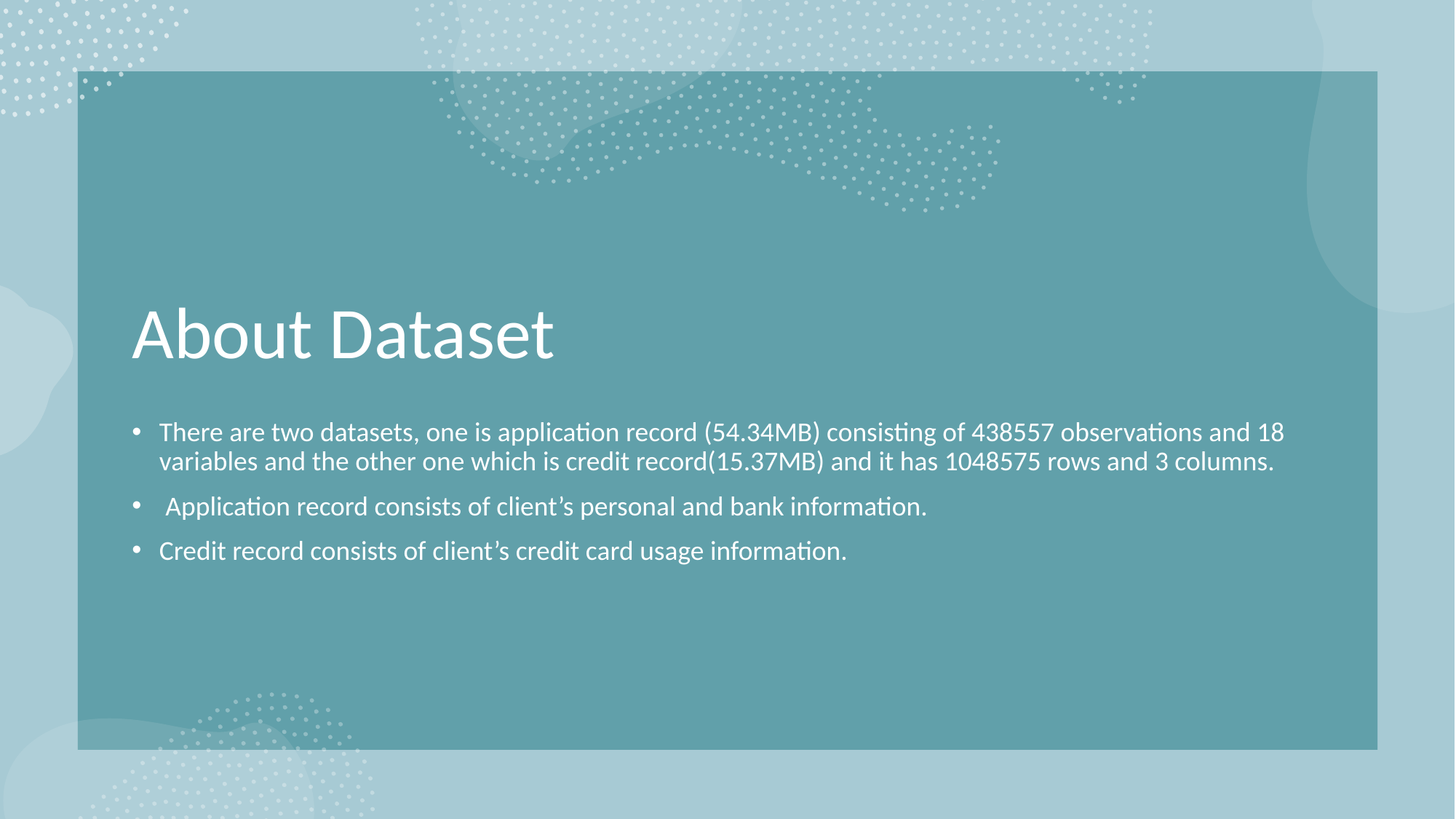

# About Dataset
There are two datasets, one is application record (54.34MB) consisting of 438557 observations and 18 variables and the other one which is credit record(15.37MB) and it has 1048575 rows and 3 columns.
 Application record consists of client’s personal and bank information.
Credit record consists of client’s credit card usage information.